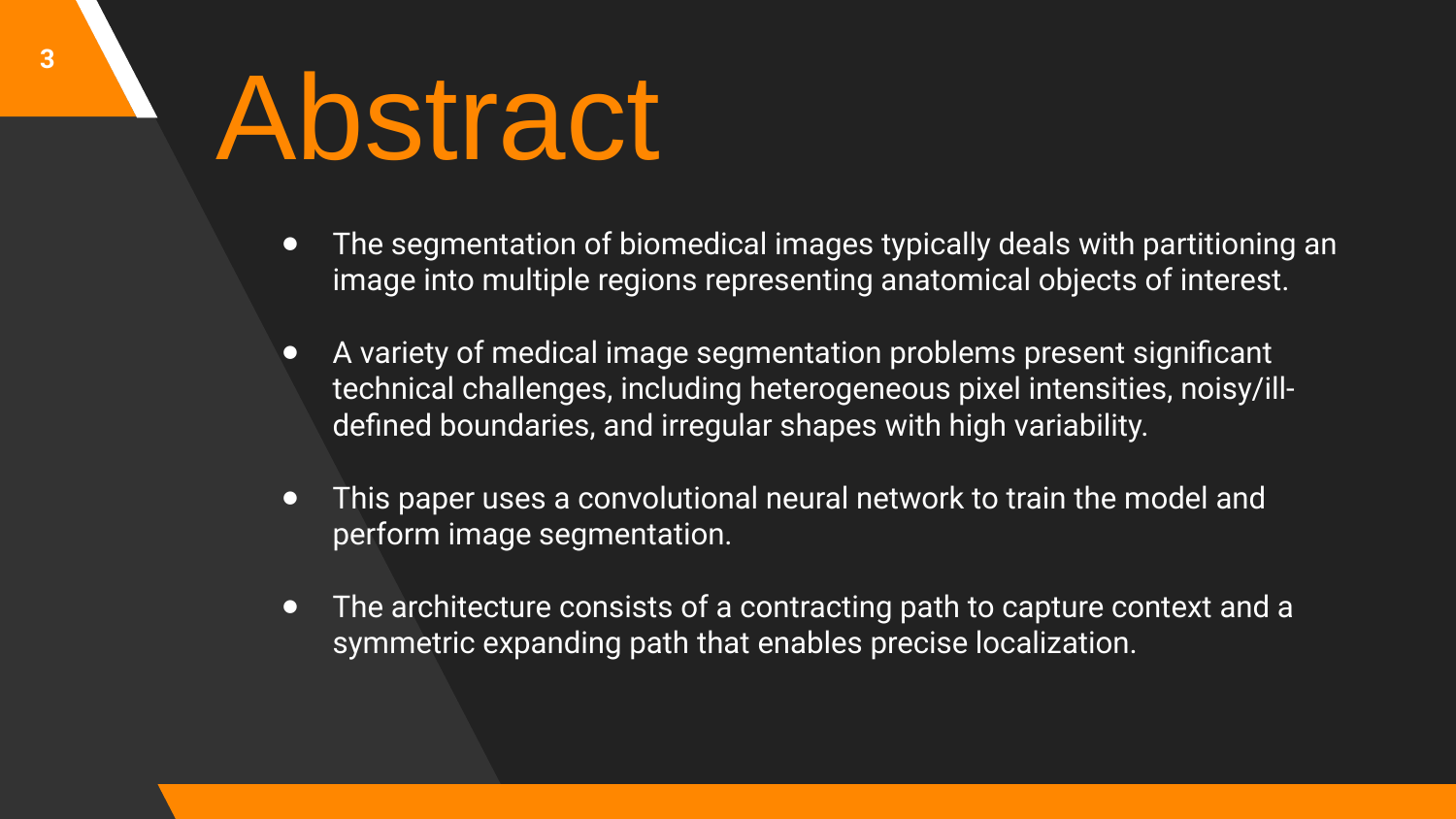

3
Abstract
The segmentation of biomedical images typically deals with partitioning an image into multiple regions representing anatomical objects of interest.

A variety of medical image segmentation problems present significant technical challenges, including heterogeneous pixel intensities, noisy/ill-defined boundaries, and irregular shapes with high variability.

This paper uses a convolutional neural network to train the model and perform image segmentation.

The architecture consists of a contracting path to capture context and a symmetric expanding path that enables precise localization.